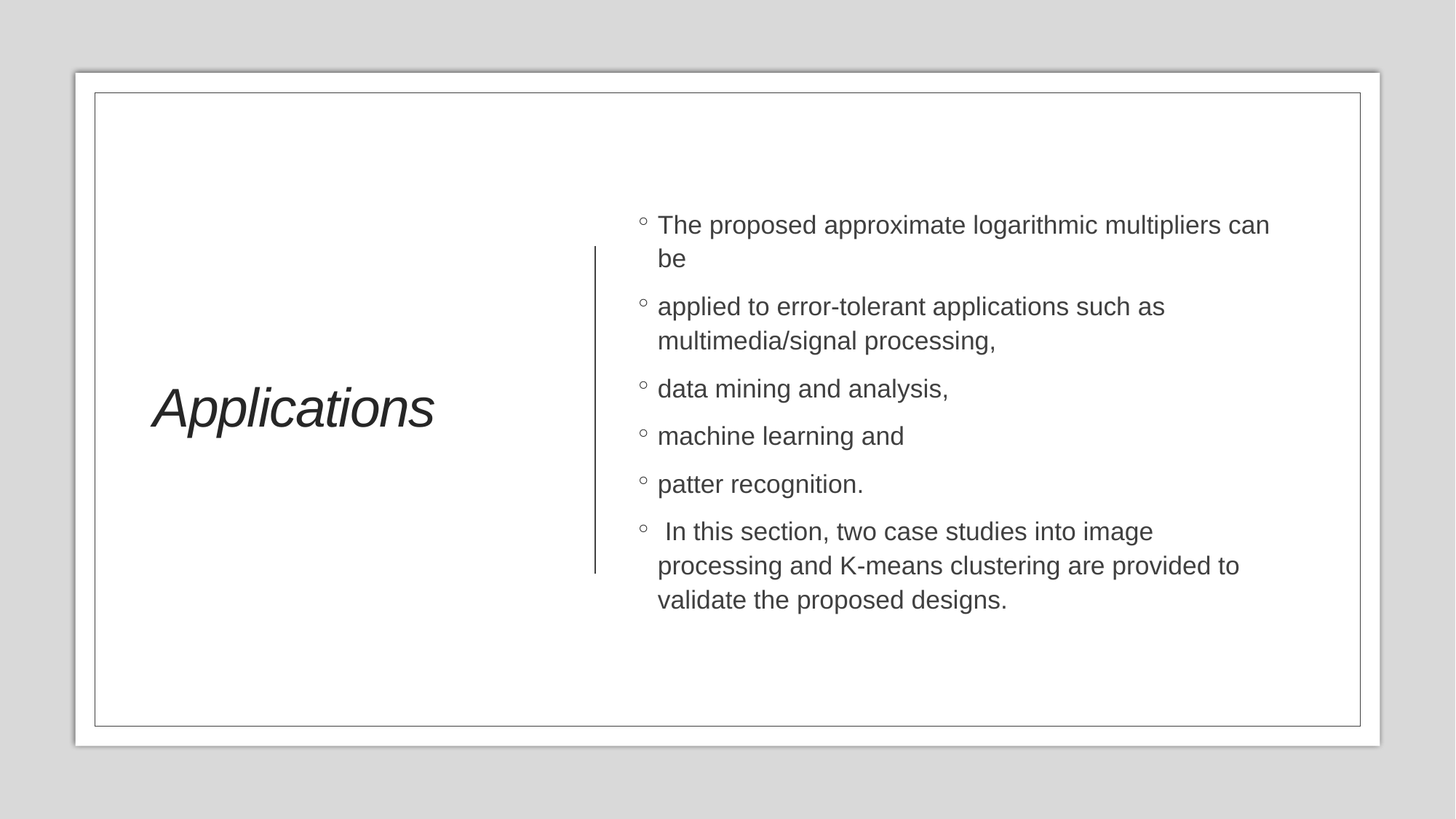

# Applications
The proposed approximate logarithmic multipliers can be
applied to error-tolerant applications such as multimedia/signal processing,
data mining and analysis,
machine learning and
patter recognition.
 In this section, two case studies into image processing and K-means clustering are provided to validate the proposed designs.